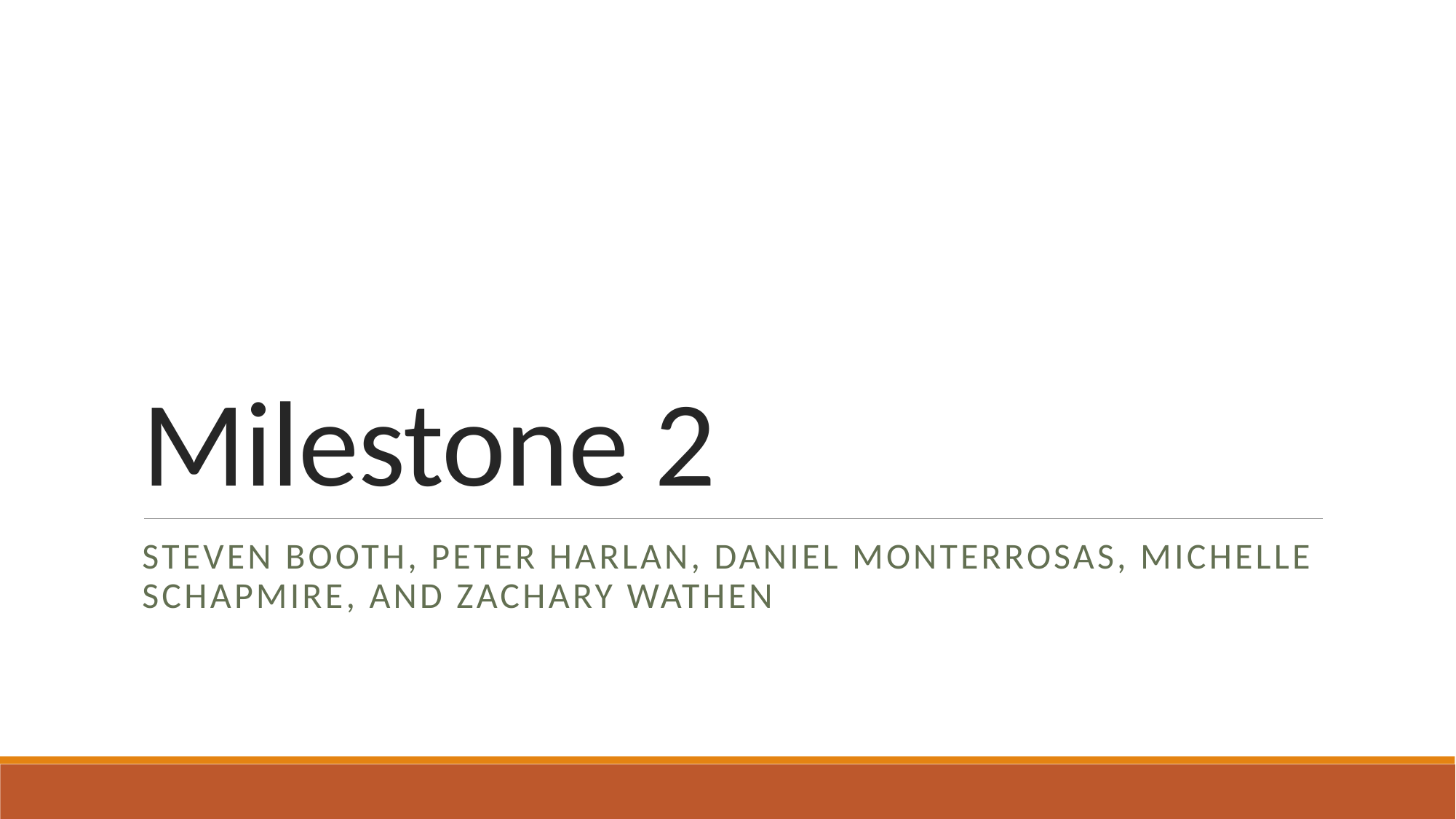

# Milestone 2
Steven Booth, Peter Harlan, Daniel Monterrosas, Michelle Schapmire, and Zachary Wathen